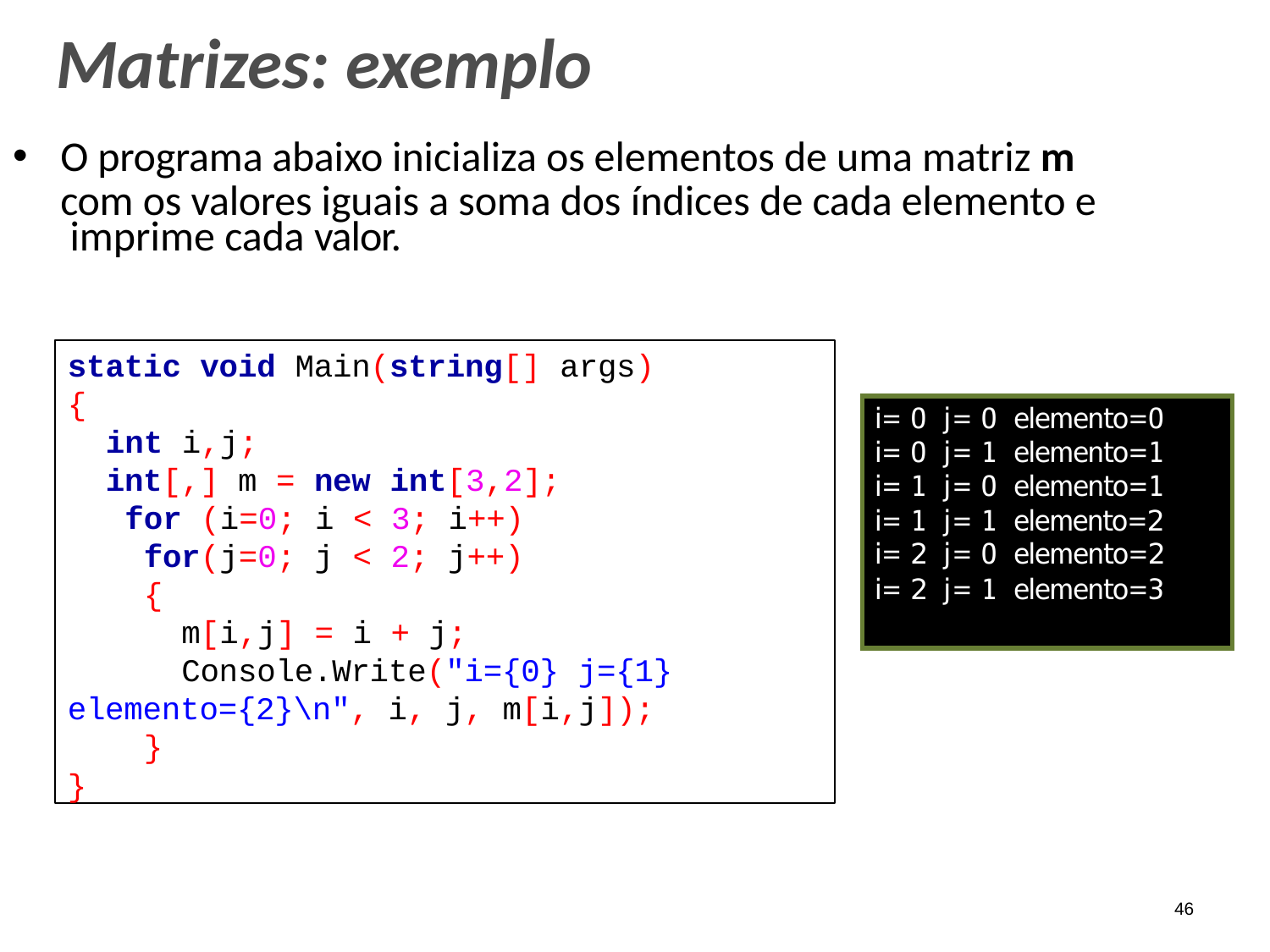

# Matrizes: exemplo
O programa abaixo inicializa os elementos de uma matriz m
com os valores iguais a soma dos índices de cada elemento e  imprime cada valor.
static void Main(string[] args)
{
int i,j;
int[,] m = new int[3,2];  for (i=0; i < 3; i++)
for(j=0; j < 2; j++)
{
m[i,j] = i + j;  Console.Write("i={0} j={1}
elemento={2}\n", i, j, m[i,j]);
}
}
| i= 0 | j= 0 | elemento=0 |
| --- | --- | --- |
| i= 0 | j= 1 | elemento=1 |
| i= 1 | j= 0 | elemento=1 |
| i= 1 | j= 1 | elemento=2 |
| i= 2 | j= 0 | elemento=2 |
| i= 2 | j= 1 | elemento=3 |
46